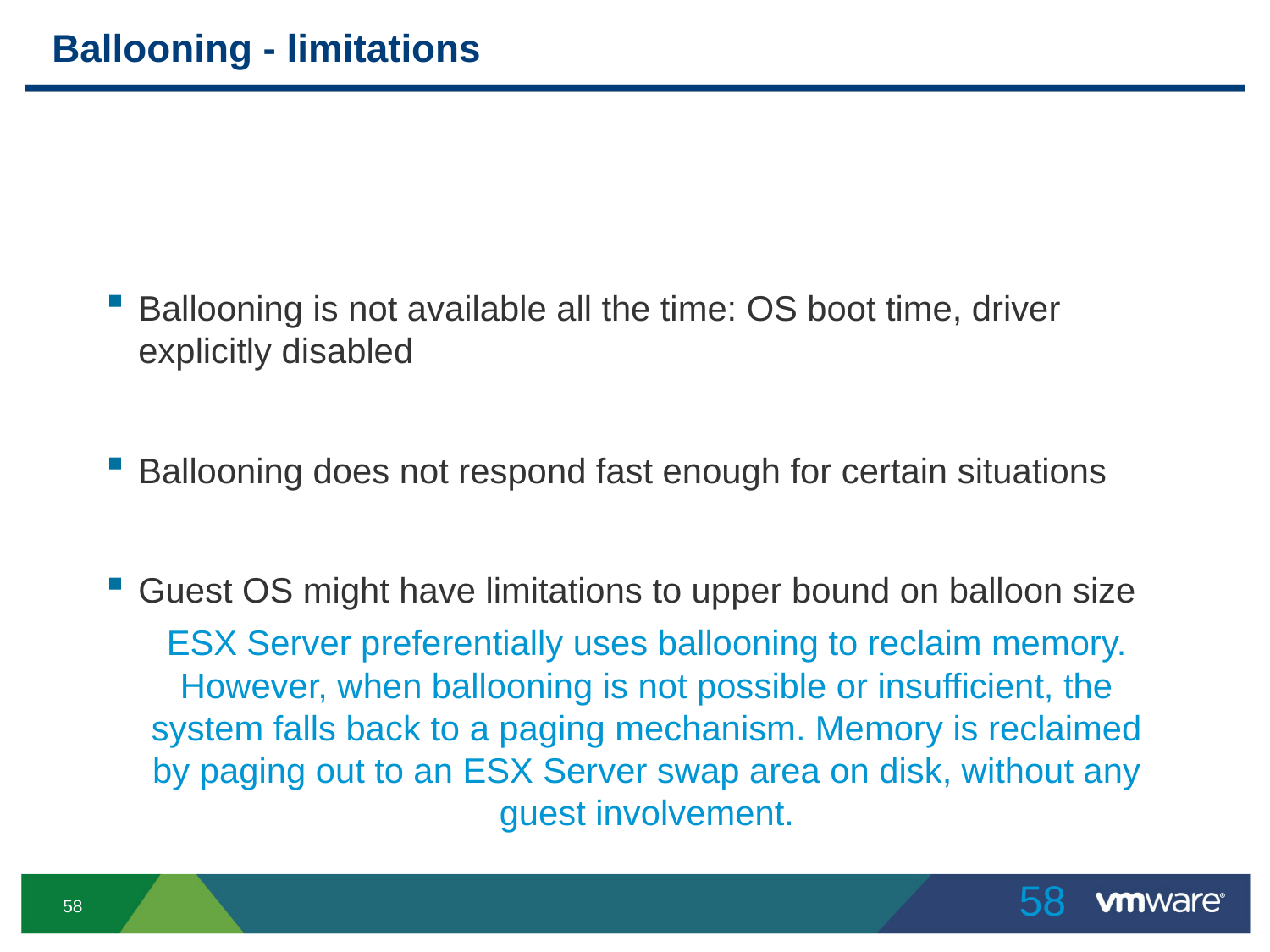

# Ballooning - limitations
Ballooning is not available all the time: OS boot time, driver explicitly disabled

Ballooning does not respond fast enough for certain situations

Guest OS might have limitations to upper bound on balloon size

ESX Server preferentially uses ballooning to reclaim memory. However, when ballooning is not possible or insufficient, the system falls back to a paging mechanism. Memory is reclaimed by paging out to an ESX Server swap area on disk, without any guest involvement.

58